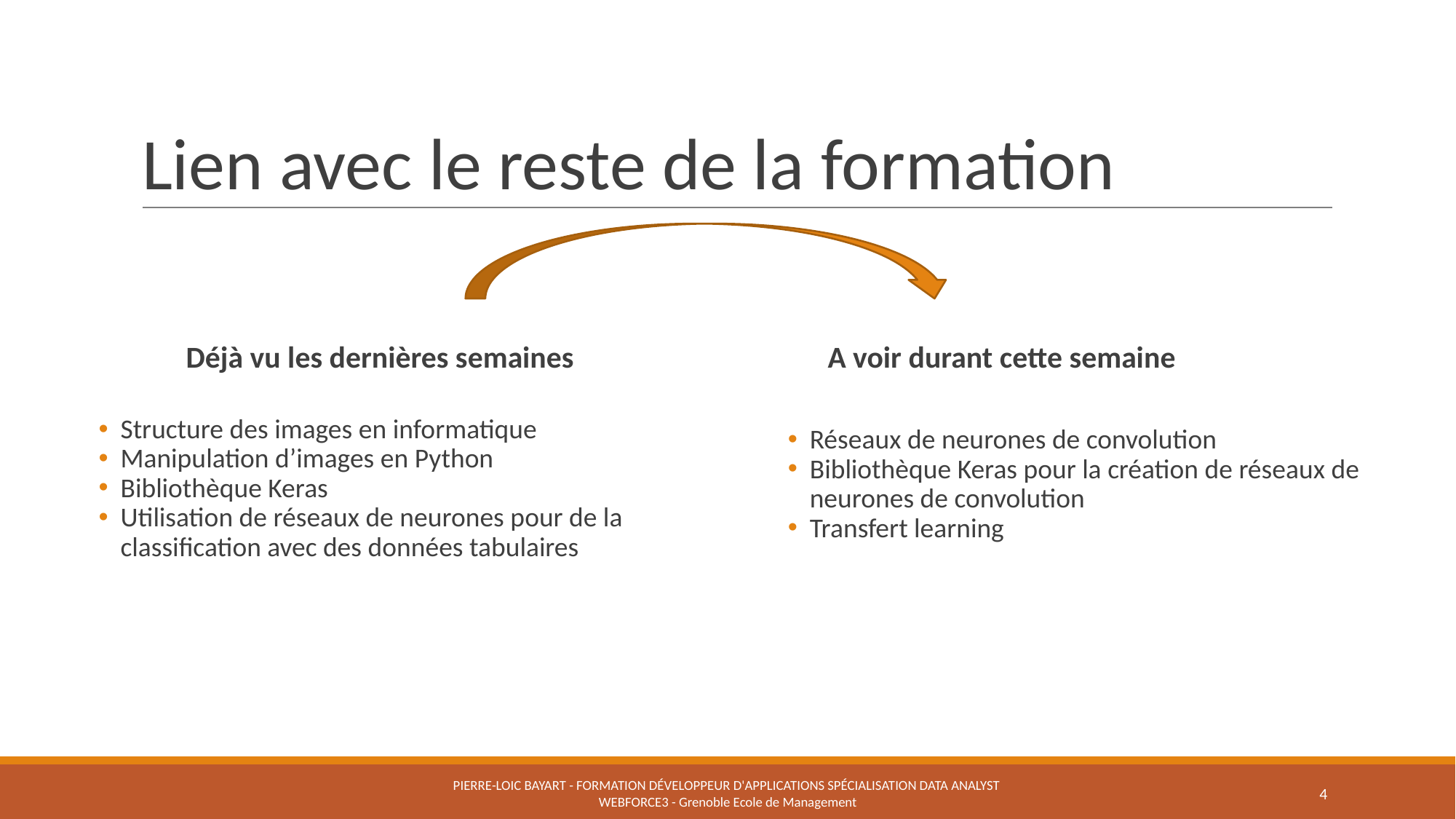

# Lien avec le reste de la formation

Déjà vu les dernières semaines

A voir durant cette semaine
Structure des images en informatique
Manipulation d’images en Python
Bibliothèque Keras
Utilisation de réseaux de neurones pour de la classification avec des données tabulaires
Réseaux de neurones de convolution
Bibliothèque Keras pour la création de réseaux de neurones de convolution
Transfert learning

PIERRE-LOIC BAYART - FORMATION DÉVELOPPEUR D'APPLICATIONS SPÉCIALISATION DATA ANALYST  WEBFORCE3 - Grenoble Ecole de Management
4